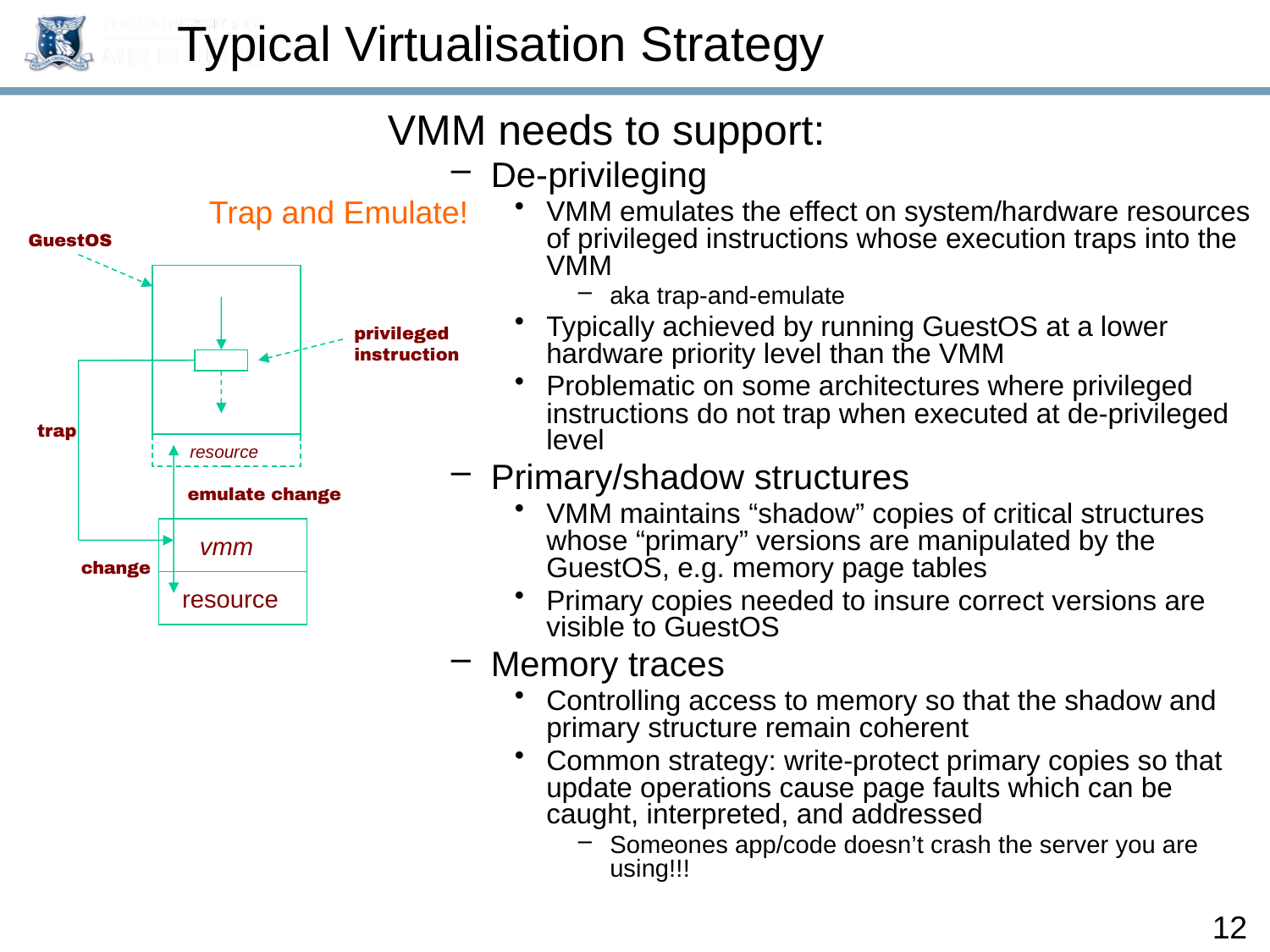

# Typical Virtualisation Strategy
VMM needs to support:
De-privileging
VMM emulates the effect on system/hardware resources of privileged instructions whose execution traps into the VMM
aka trap-and-emulate
Typically achieved by running GuestOS at a lower hardware priority level than the VMM
Problematic on some architectures where privileged instructions do not trap when executed at de-privileged level
Primary/shadow structures
VMM maintains “shadow” copies of critical structures whose “primary” versions are manipulated by the GuestOS, e.g. memory page tables
Primary copies needed to insure correct versions are visible to GuestOS
Memory traces
Controlling access to memory so that the shadow and primary structure remain coherent
Common strategy: write-protect primary copies so that update operations cause page faults which can be caught, interpreted, and addressed
Someones app/code doesn’t crash the server you are using!!!

Trap and Emulate!
GuestOS

privileged
instruction

trap

resource

emulate change

     vmm

change

resource